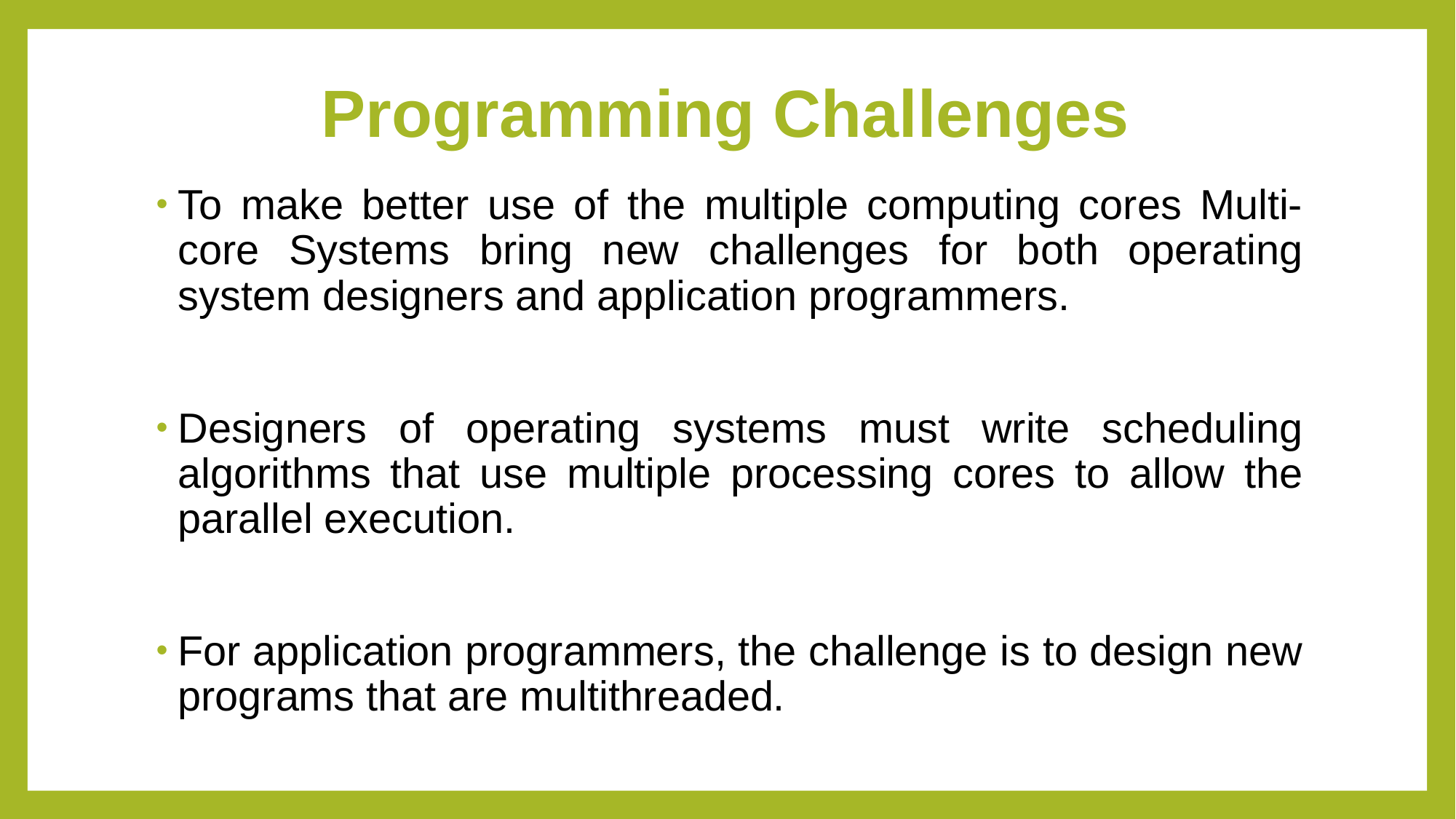

# Programming Challenges
To make better use of the multiple computing cores Multi-core Systems bring new challenges for both operating system designers and application programmers.

Designers of operating systems must write scheduling algorithms that use multiple processing cores to allow the parallel execution.

For application programmers, the challenge is to design new programs that are multithreaded.